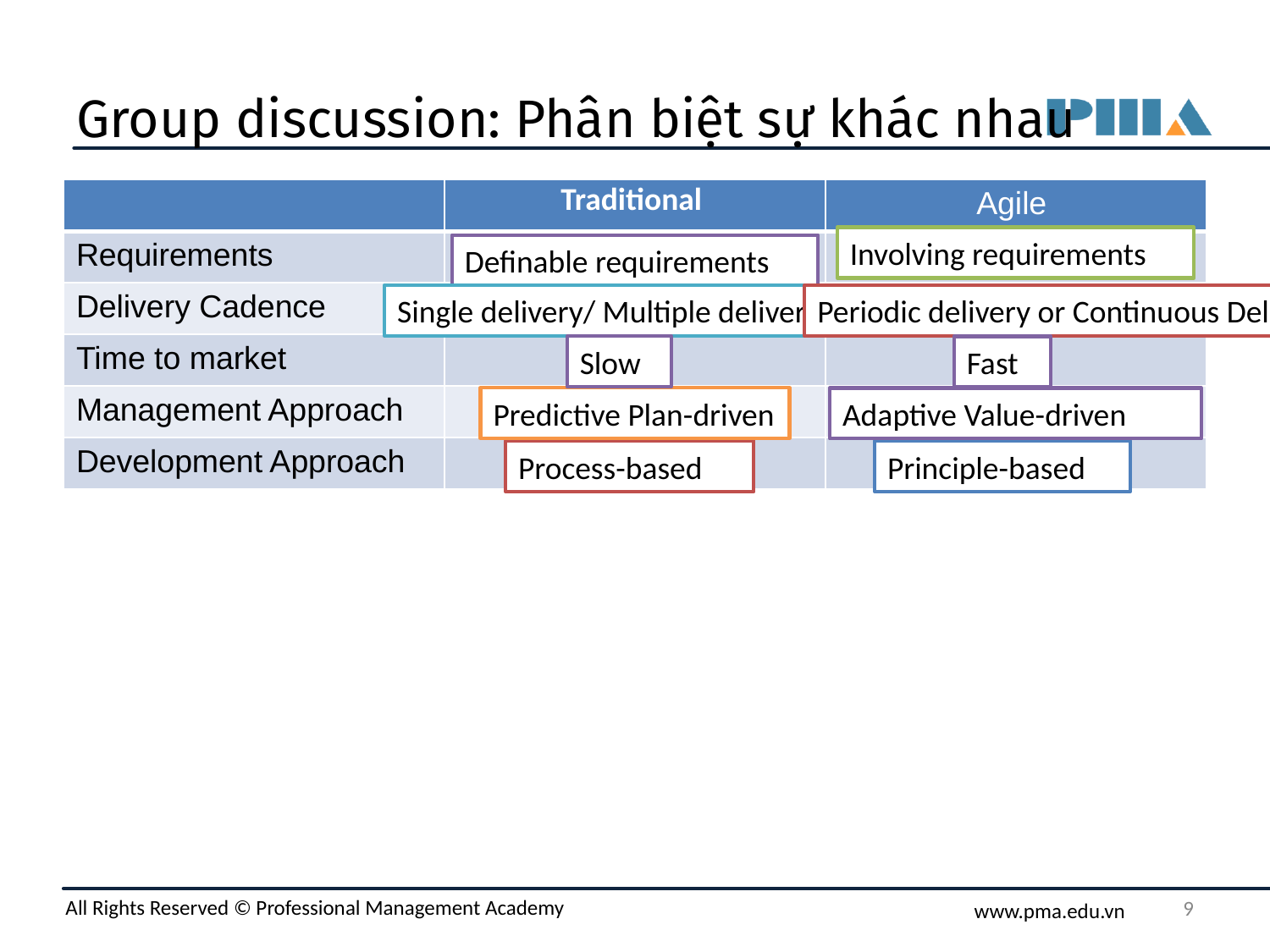

# Group discussion: Phân biệt sự khác nhau
|  | Traditional | Agile |
| --- | --- | --- |
| Requirements |  |  |
| Delivery Cadence |  |  |
| Time to market |  |  |
| Management Approach |  |  |
| Development Approach |  |  |
Involving requirements
Definable requirements
Periodic delivery or Continuous Delivery
Single delivery/ Multiple delivery
Slow
Fast
Predictive Plan-driven
Adaptive Value-driven
Principle-based
Process-based
9